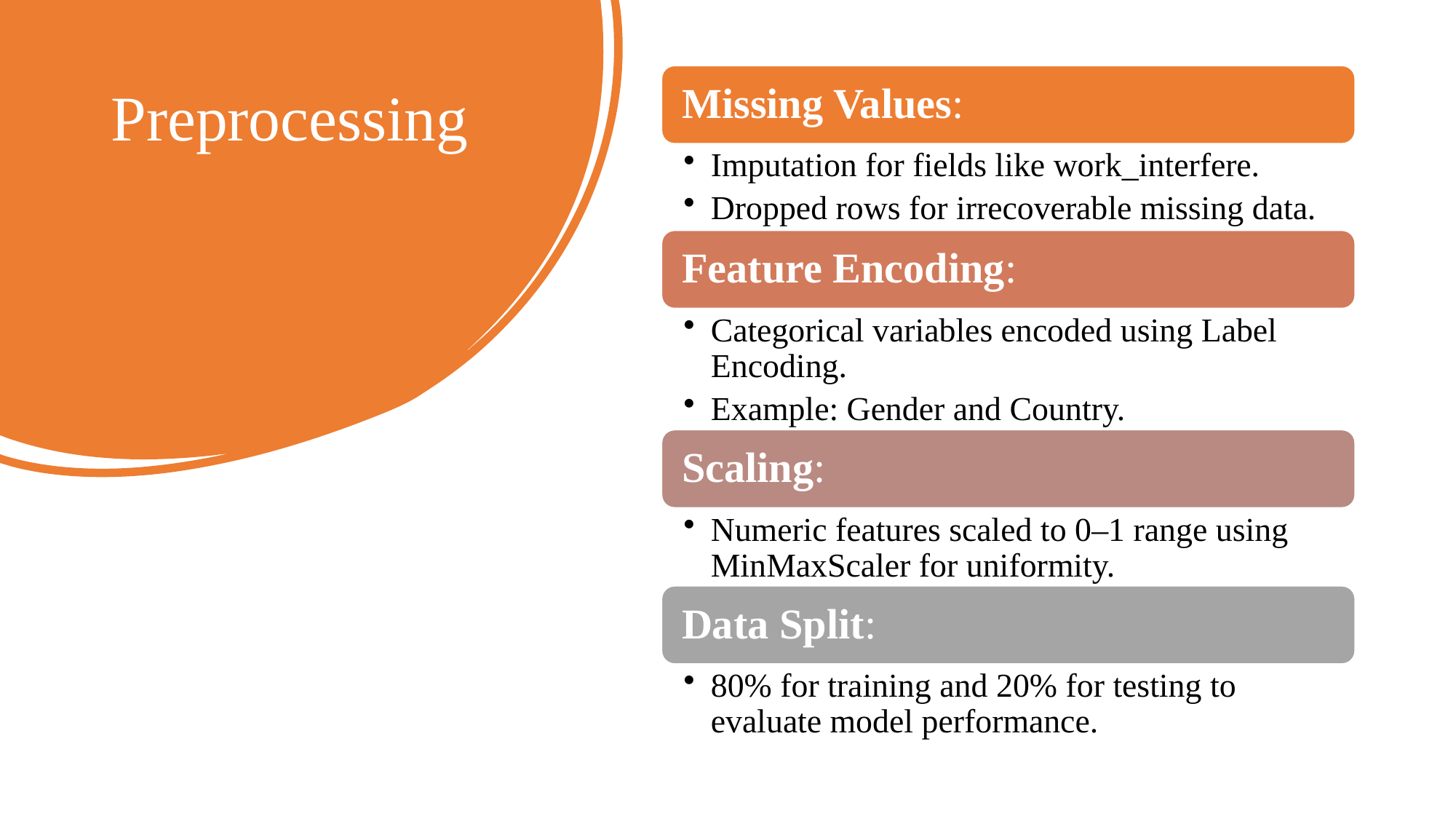

Missing Values:
Imputation for fields like work_interfere.
Dropped rows for irrecoverable missing data.
Feature Encoding:
Categorical variables encoded using Label Encoding.
Example: Gender and Country.
Scaling:
Numeric features scaled to 0–1 range using MinMaxScaler for uniformity.
Data Split:
80% for training and 20% for testing to evaluate model performance.
# Preprocessing